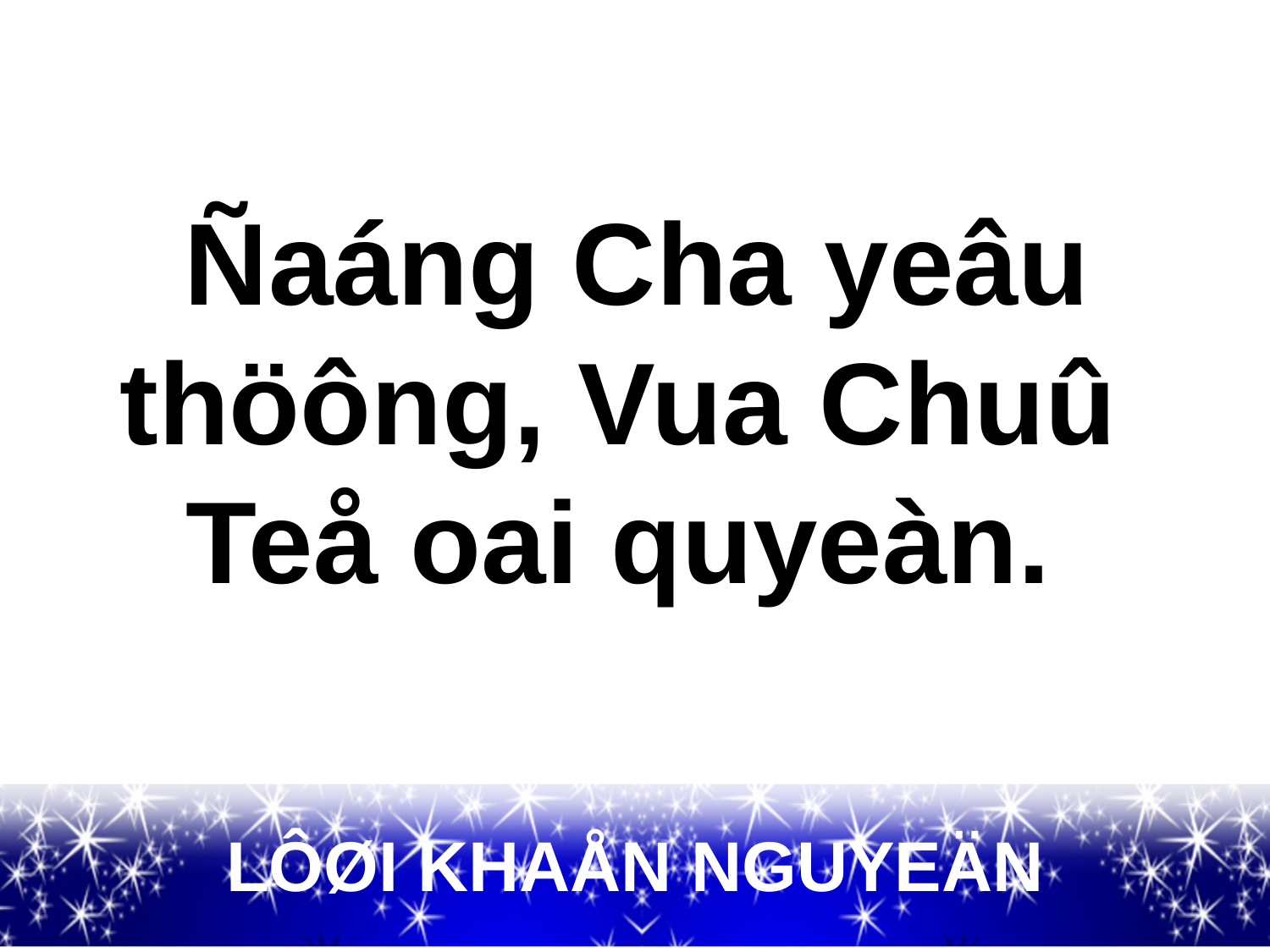

Ñaáng Cha yeâu
thöông, Vua Chuû
Teå oai quyeàn.
LÔØI KHAÅN NGUYEÄN